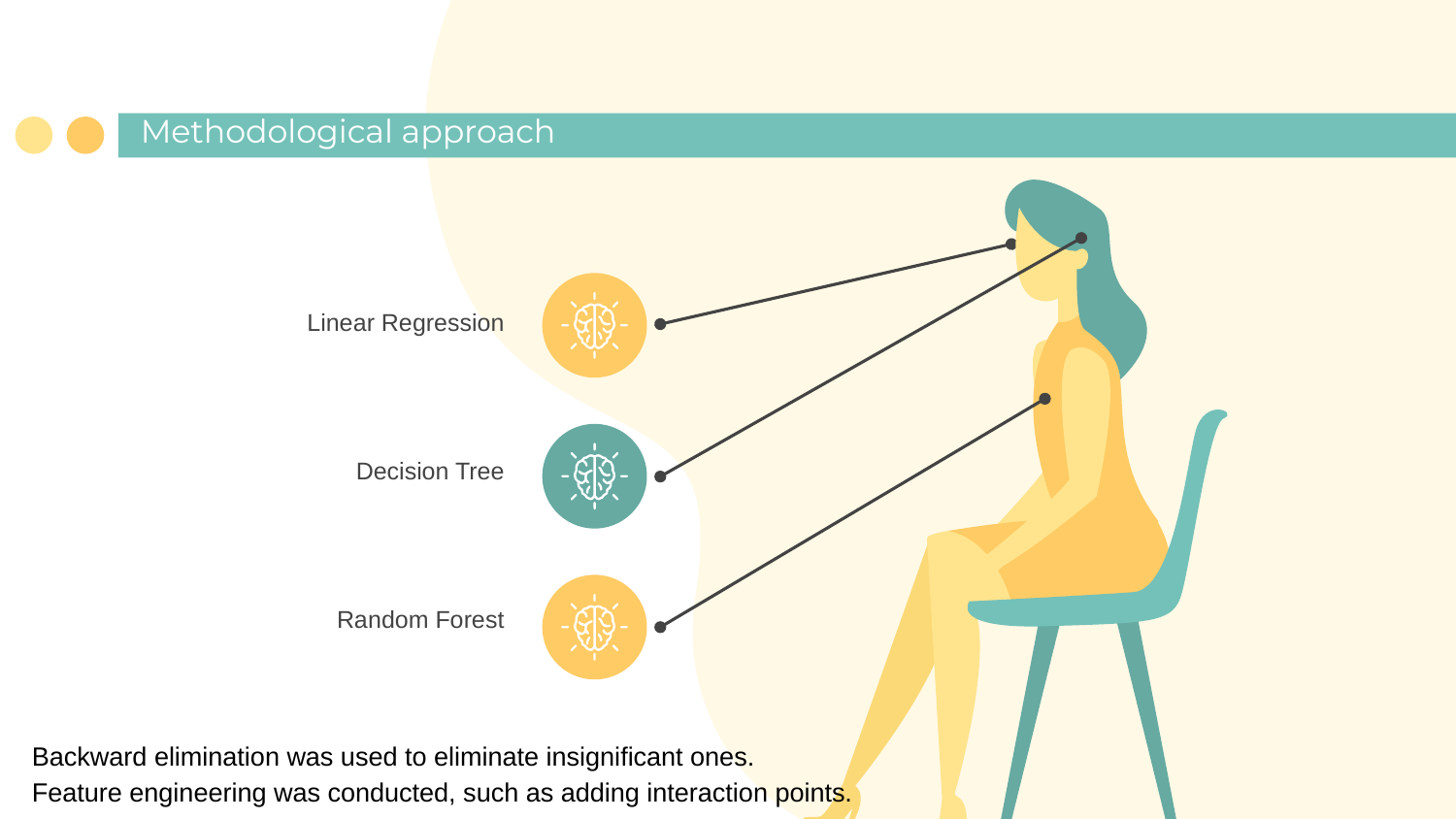

# Methodological approach

Linear Regression

Decision Tree

Random Forest

Backward elimination was used to eliminate insignificant ones.
Feature engineering was conducted, such as adding interaction points.